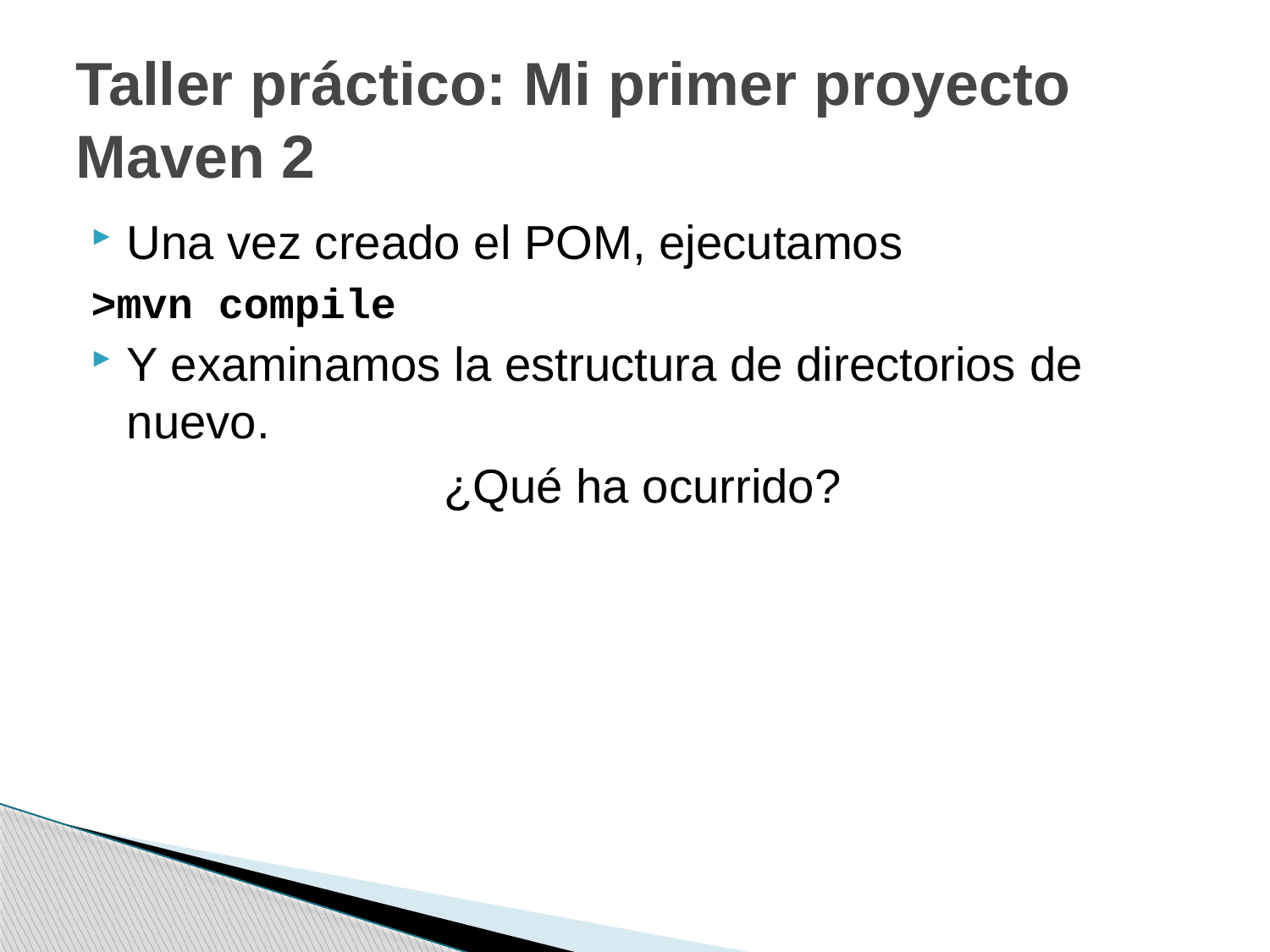

# Taller práctico: Mi primer proyecto Maven 2
Una vez creado el POM, ejecutamos
>mvn compile
Y examinamos la estructura de directorios de nuevo.
¿Qué ha ocurrido?